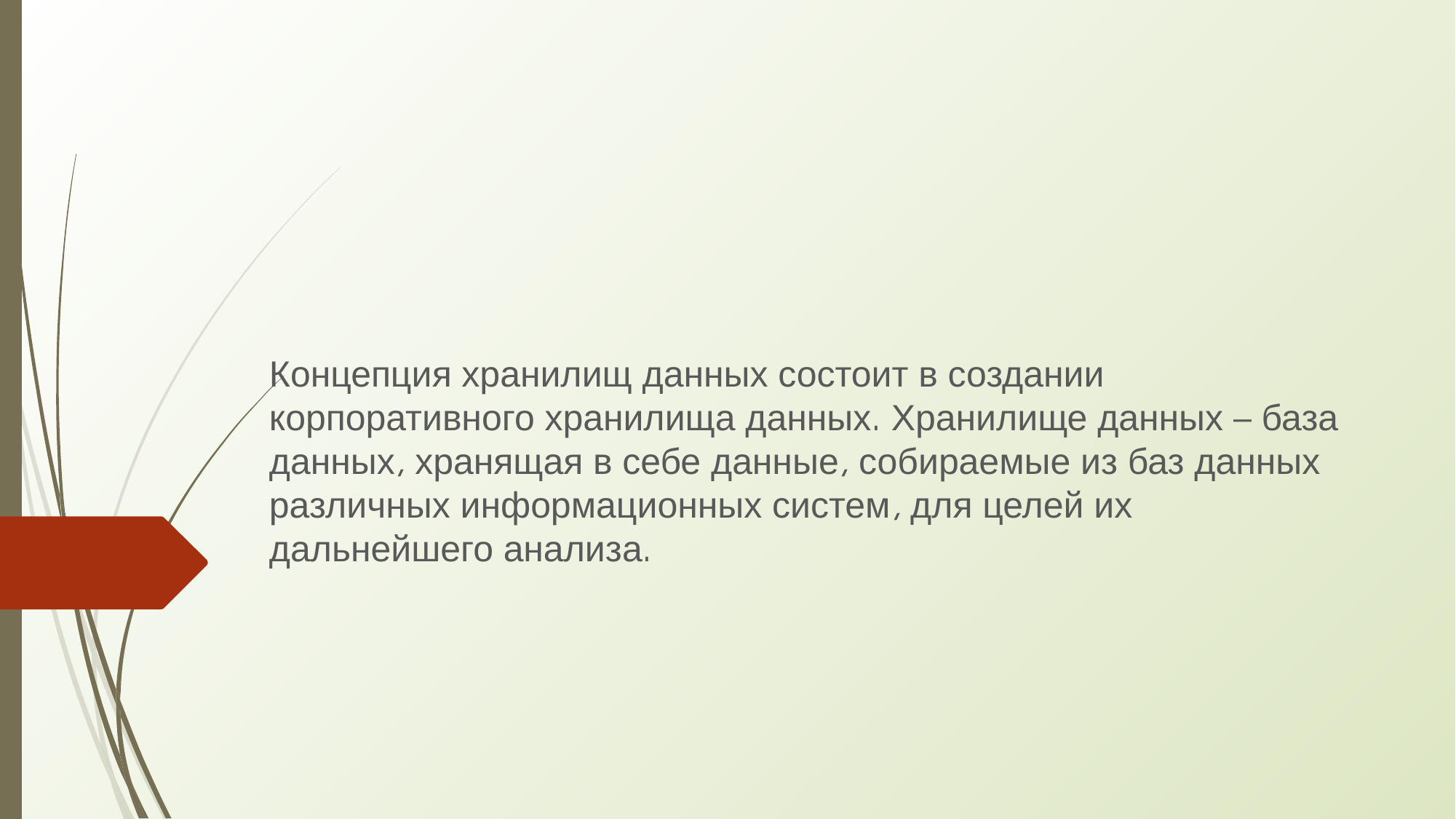

Концепция хранилищ данных состоит в создании корпоративного хранилища данных. Хранилище данных – база данных, хранящая в себе данные, собираемые из баз данных различных информационных систем, для целей их дальнейшего анализа.